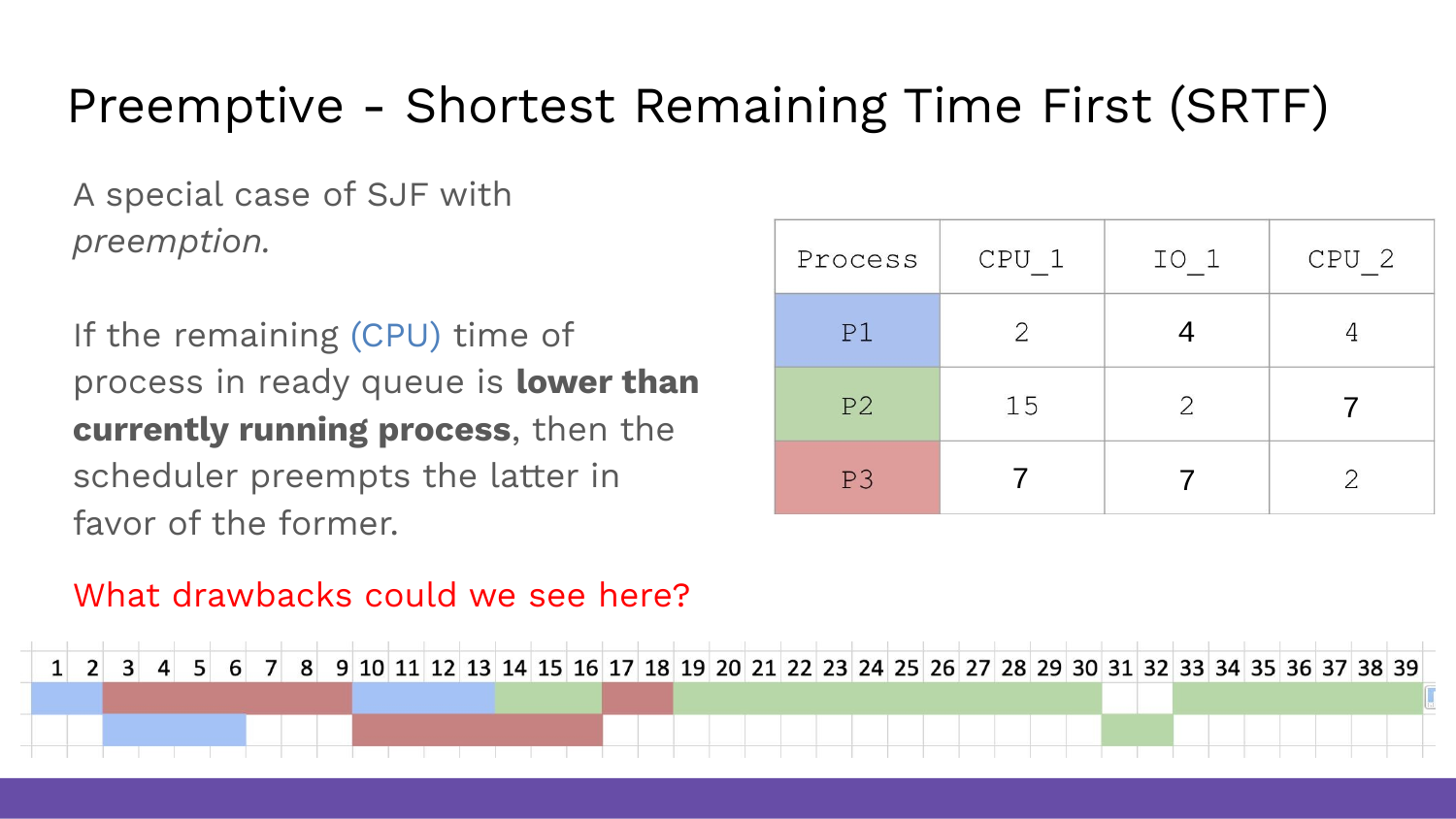

# Preemptive - Shortest Remaining Time First (SRTF)
A special case of SJF with preemption.

If the remaining (CPU) time of process in ready queue is lower than currently running process, then the scheduler preempts the latter in favor of the former.
What drawbacks could we see here?

4
7
7
7